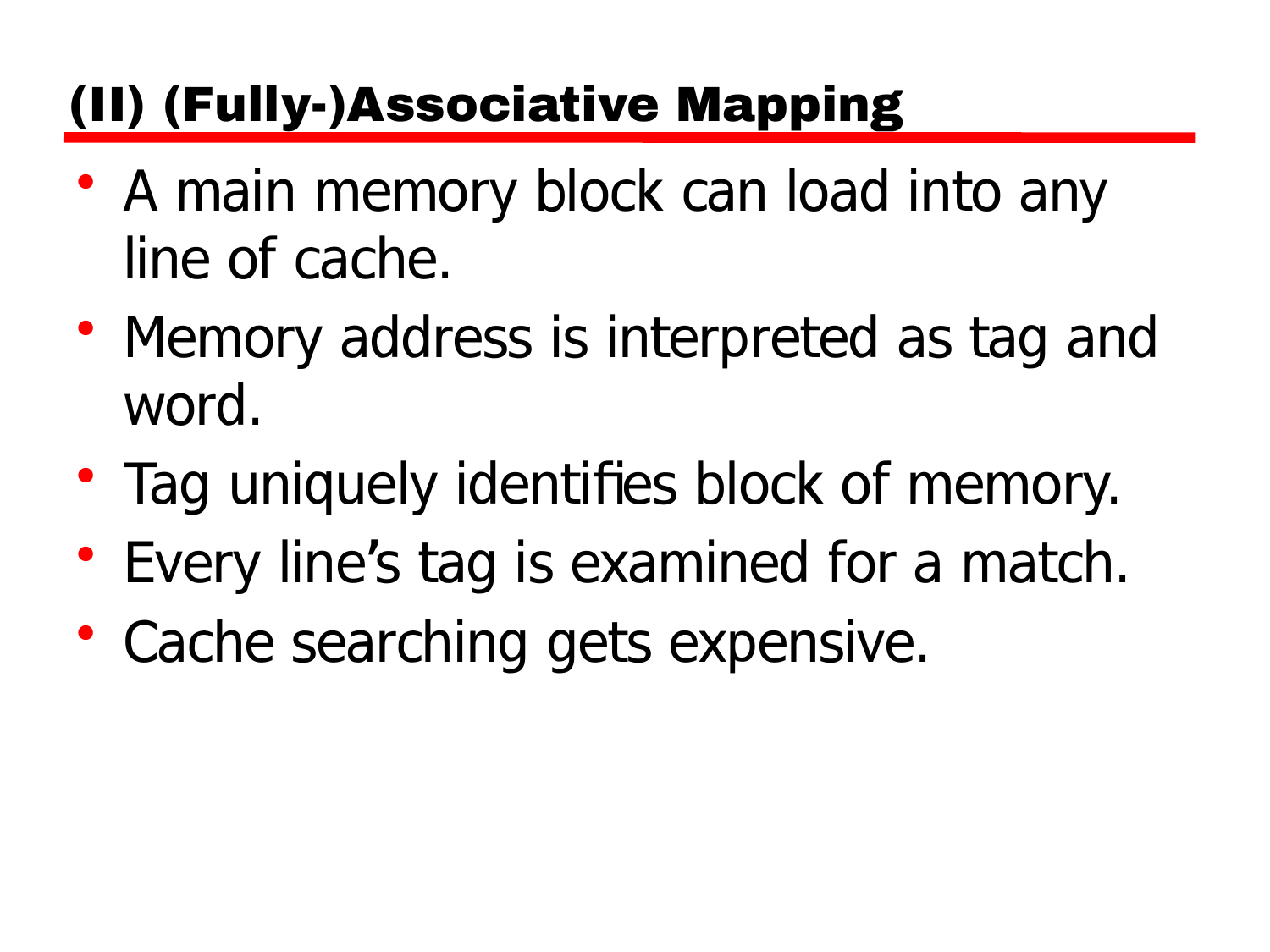

# (II) (Fully-)Associative Mapping
A main memory block can load into any line of cache.
Memory address is interpreted as tag and word.
Tag uniquely identifies block of memory.
Every line’s tag is examined for a match.
Cache searching gets expensive.